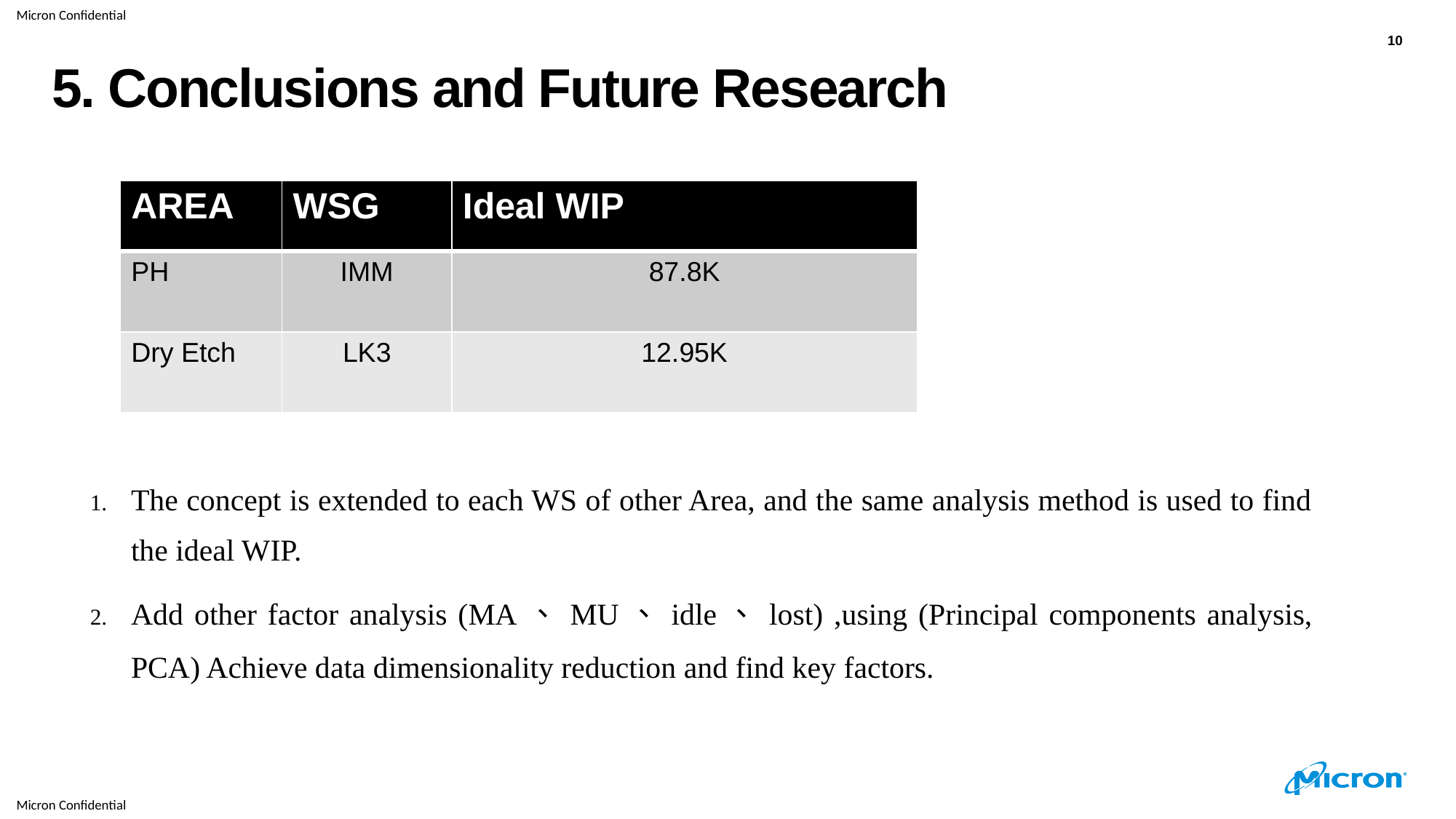

10
# 5. Conclusions and Future Research
| AREA | WSG | Ideal WIP |
| --- | --- | --- |
| PH | IMM | 87.8K |
| Dry Etch | LK3 | 12.95K |
The concept is extended to each WS of other Area, and the same analysis method is used to find the ideal WIP.
Add other factor analysis (MA、MU、idle、lost) ,using (Principal components analysis, PCA) Achieve data dimensionality reduction and find key factors.